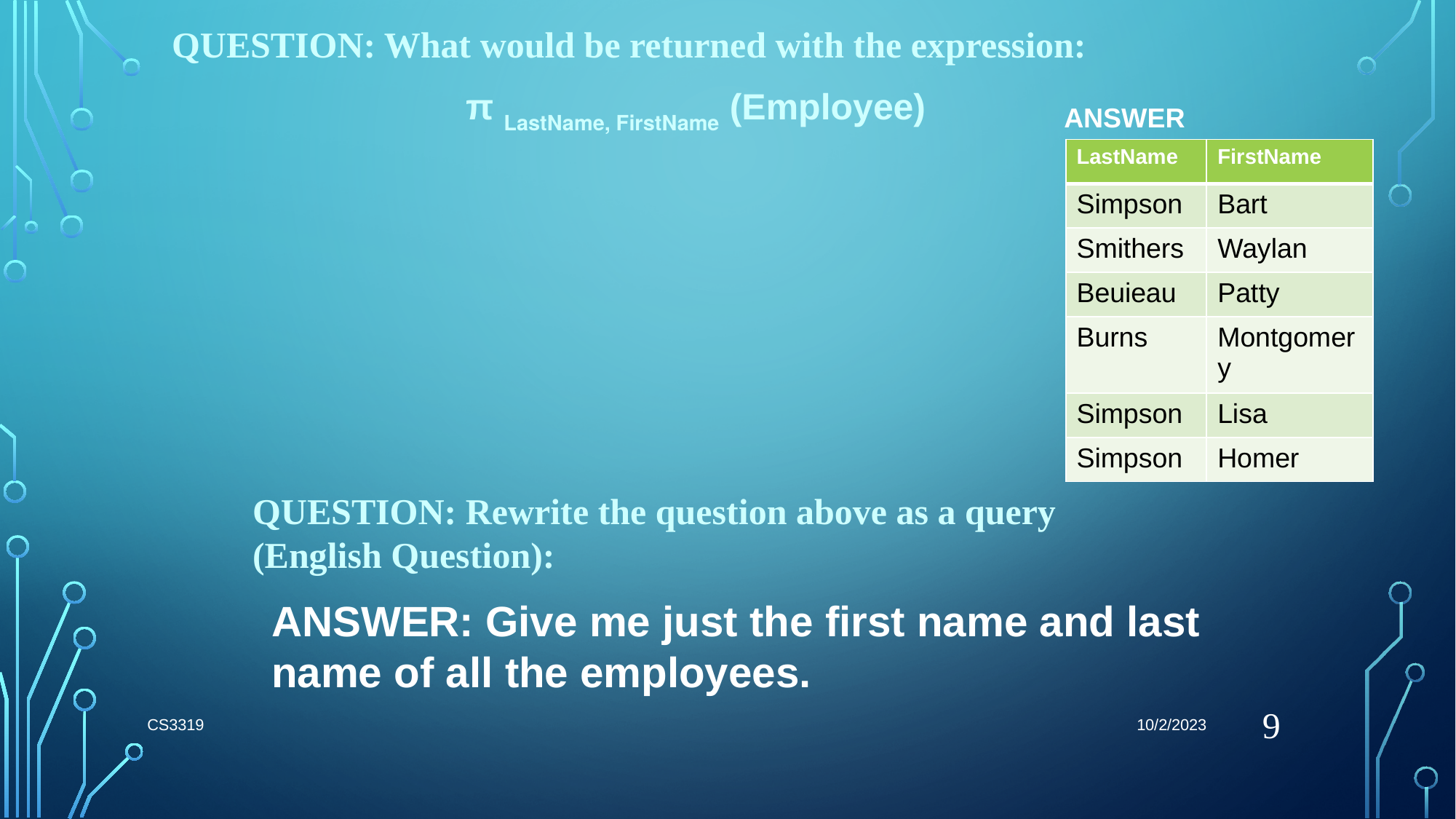

10/2/2023
QUESTION: What would be returned with the expression:
 π LastName, FirstName (Employee)
ANSWER
| LastName | FirstName |
| --- | --- |
| Simpson | Bart |
| Smithers | Waylan |
| Beuieau | Patty |
| Burns | Montgomery |
| Simpson | Lisa |
| Simpson | Homer |
QUESTION: Rewrite the question above as a query (English Question):
ANSWER: Give me just the first name and last name of all the employees.
9
CS3319